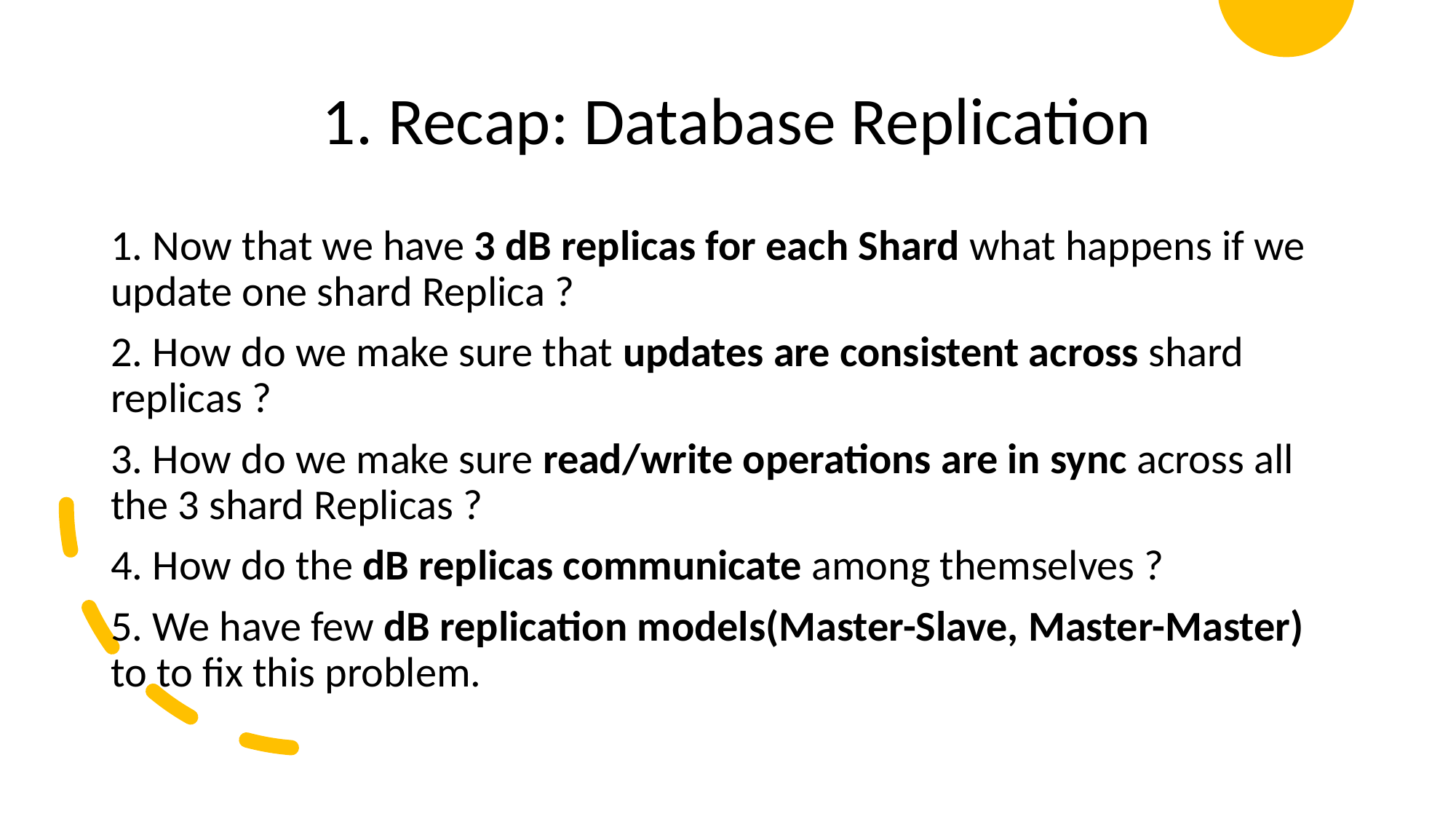

# 1. Recap: Database Replication
1. Now that we have 3 dB replicas for each Shard what happens if we update one shard Replica ?
2. How do we make sure that updates are consistent across shard replicas ?
3. How do we make sure read/write operations are in sync across all the 3 shard Replicas ?
4. How do the dB replicas communicate among themselves ?
5. We have few dB replication models(Master-Slave, Master-Master) to to fix this problem.